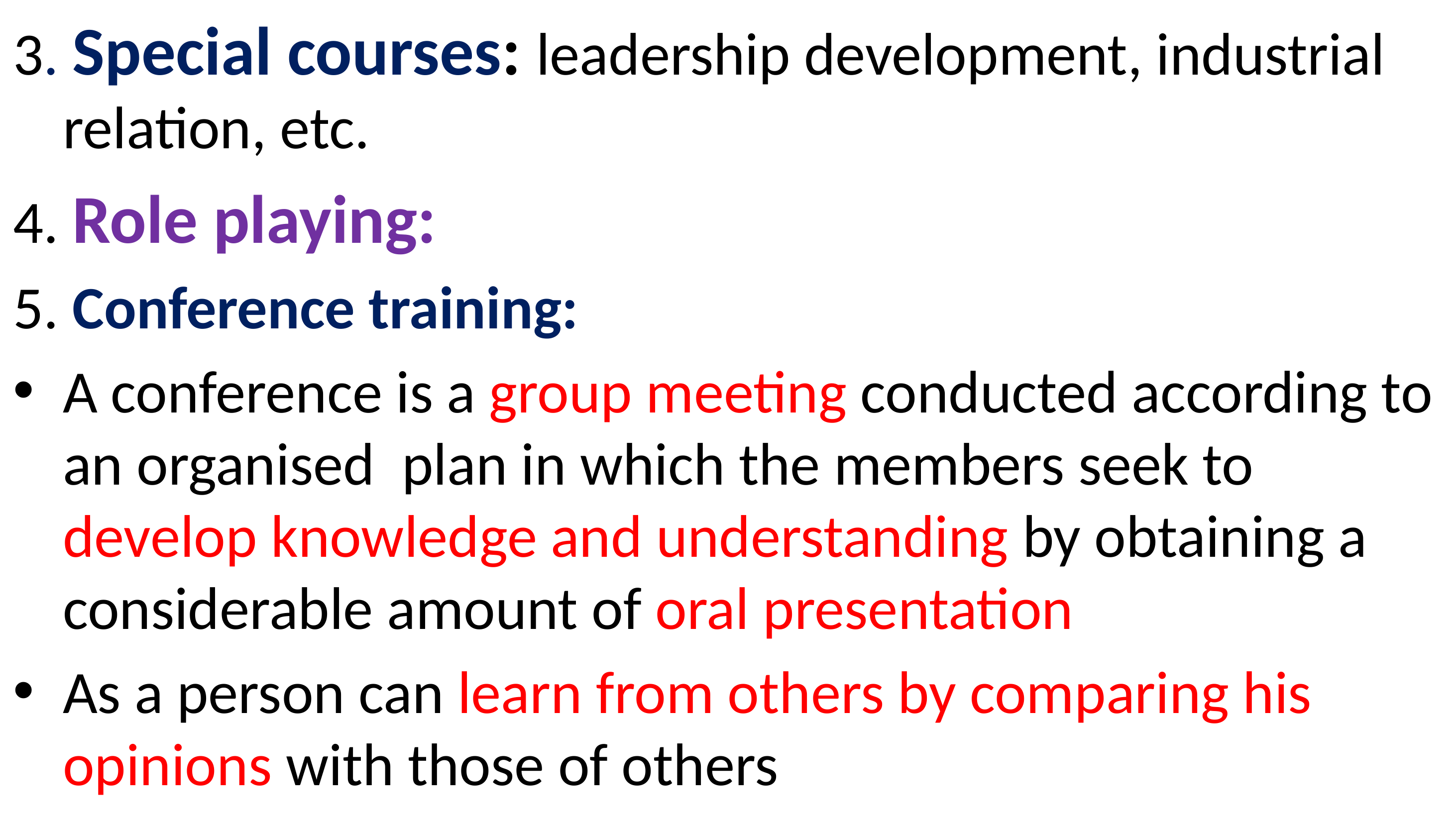

3. Special courses: leadership development, industrial relation, etc.
4. Role playing:
5. Conference training:
A conference is a group meeting conducted according to an organised  plan in which the members seek to develop knowledge and understanding by obtaining a considerable amount of oral presentation
As a person can learn from others by comparing his opinions with those of others